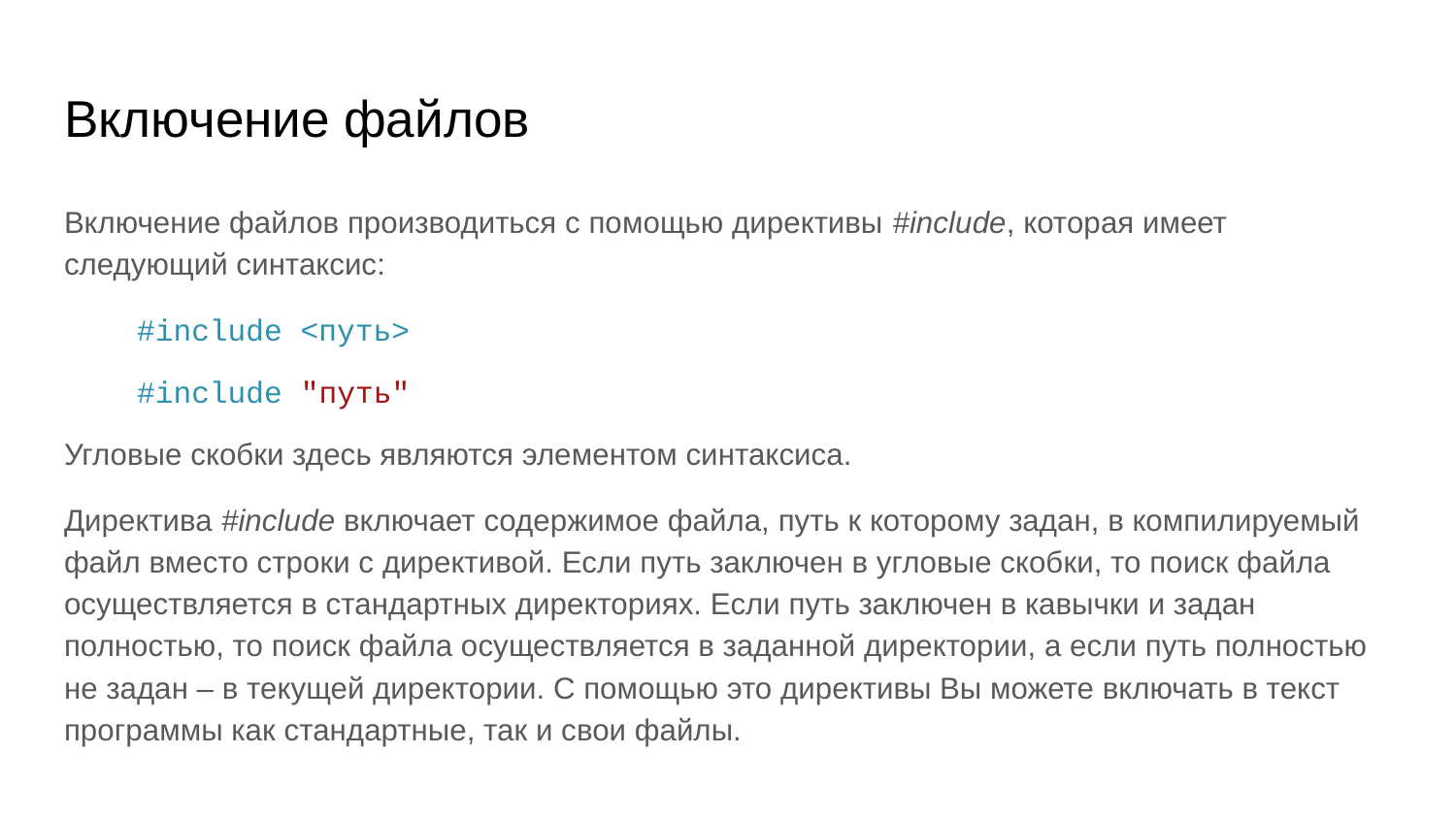

# Включение файлов
Включение файлов производиться с помощью директивы #include, которая имеет следующий синтаксис:
#include <путь>
#include "путь"
Угловые скобки здесь являются элементом синтаксиса.
Директива #include включает содержимое файла, путь к которому задан, в компилируемый файл вместо строки с директивой. Если путь заключен в угловые скобки, то поиск файла осуществляется в стандартных директориях. Если путь заключен в кавычки и задан полностью, то поиск файла осуществляется в заданной директории, а если путь полностью не задан – в текущей директории. С помощью это директивы Вы можете включать в текст программы как стандартные, так и свои файлы.